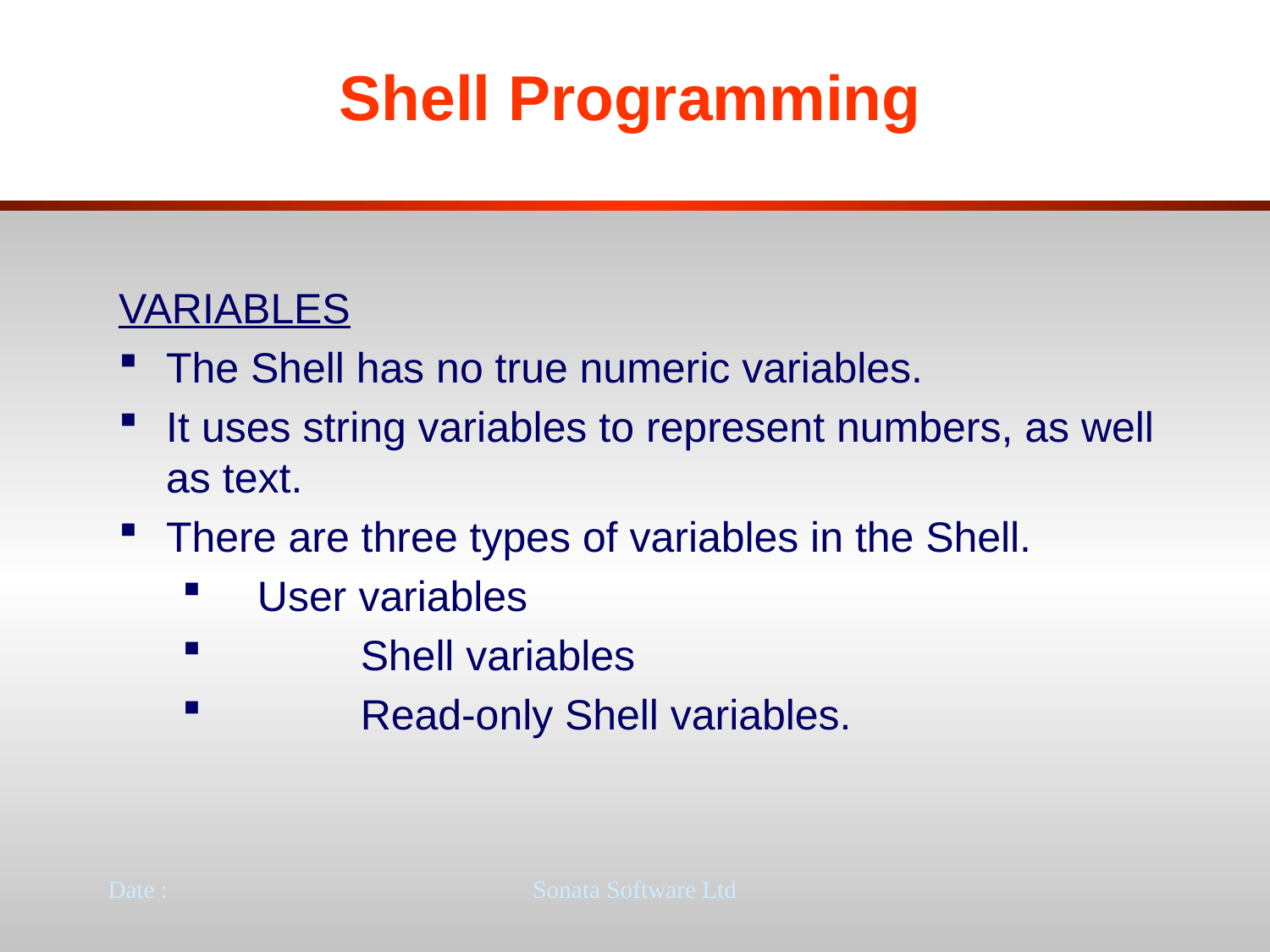

# Shell Programming
VARIABLES
The Shell has no true numeric variables.
It uses string variables to represent numbers, as well as text.
There are three types of variables in the Shell.
   User variables
 	 Shell variables
	 Read-only Shell variables.

Date :
Sonata Software Ltd